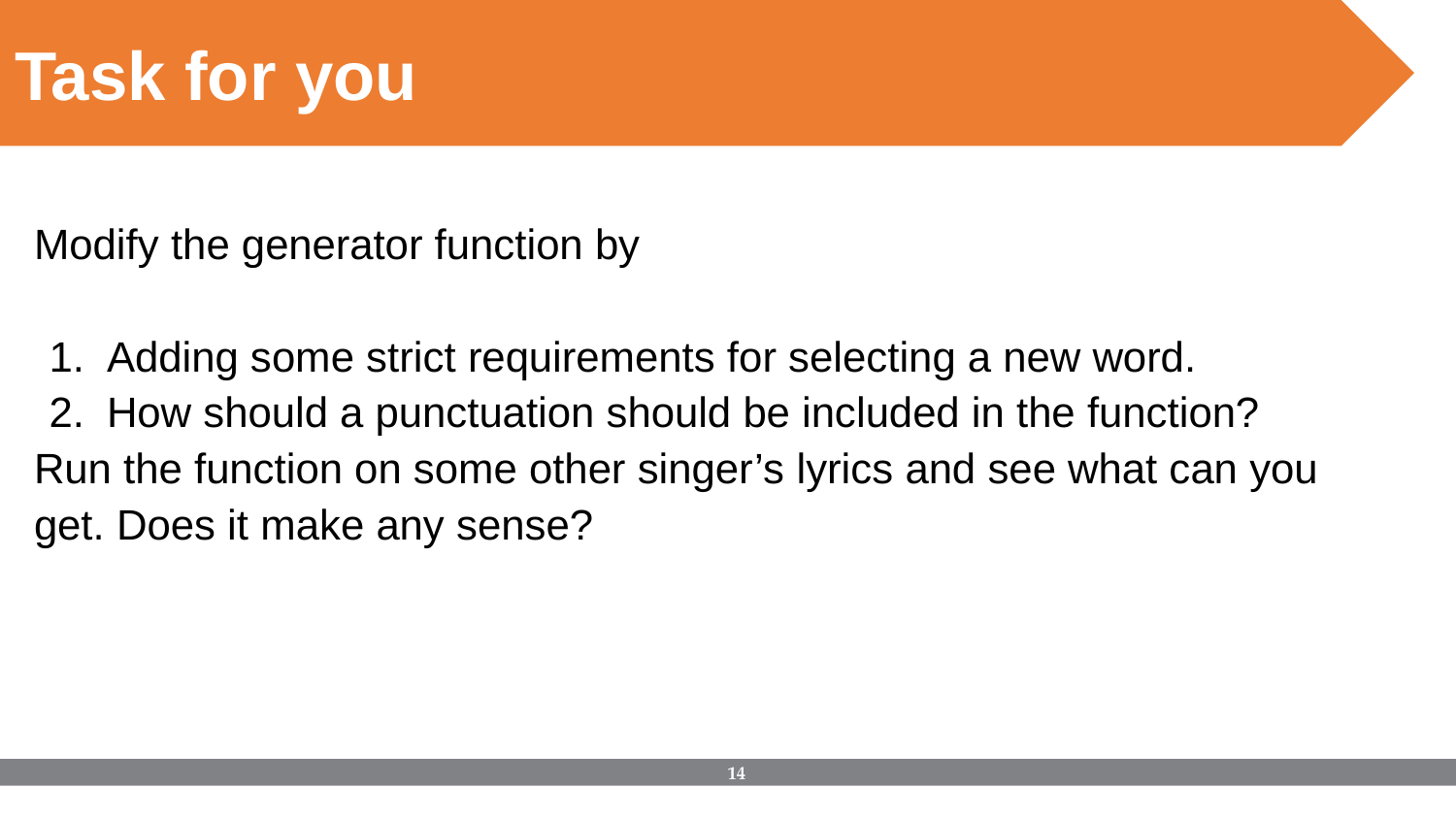

Task for you
Modify the generator function by

Adding some strict requirements for selecting a new word.
How should a punctuation should be included in the function?
Run the function on some other singer’s lyrics and see what can you get. Does it make any sense?
14